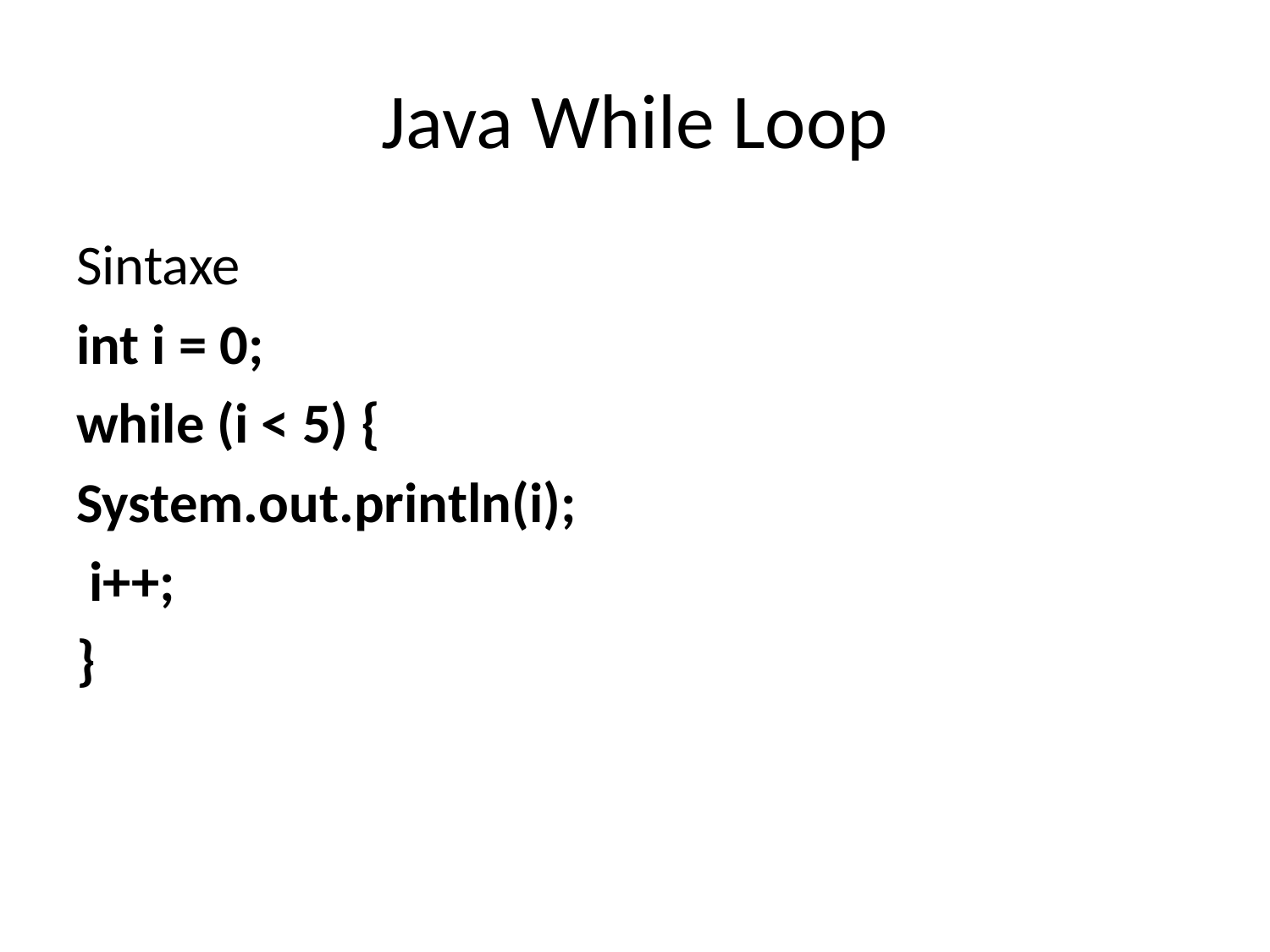

# Java While Loop
Sintaxe
int i = 0;
while (i < 5) {
System.out.println(i);
 i++;
}